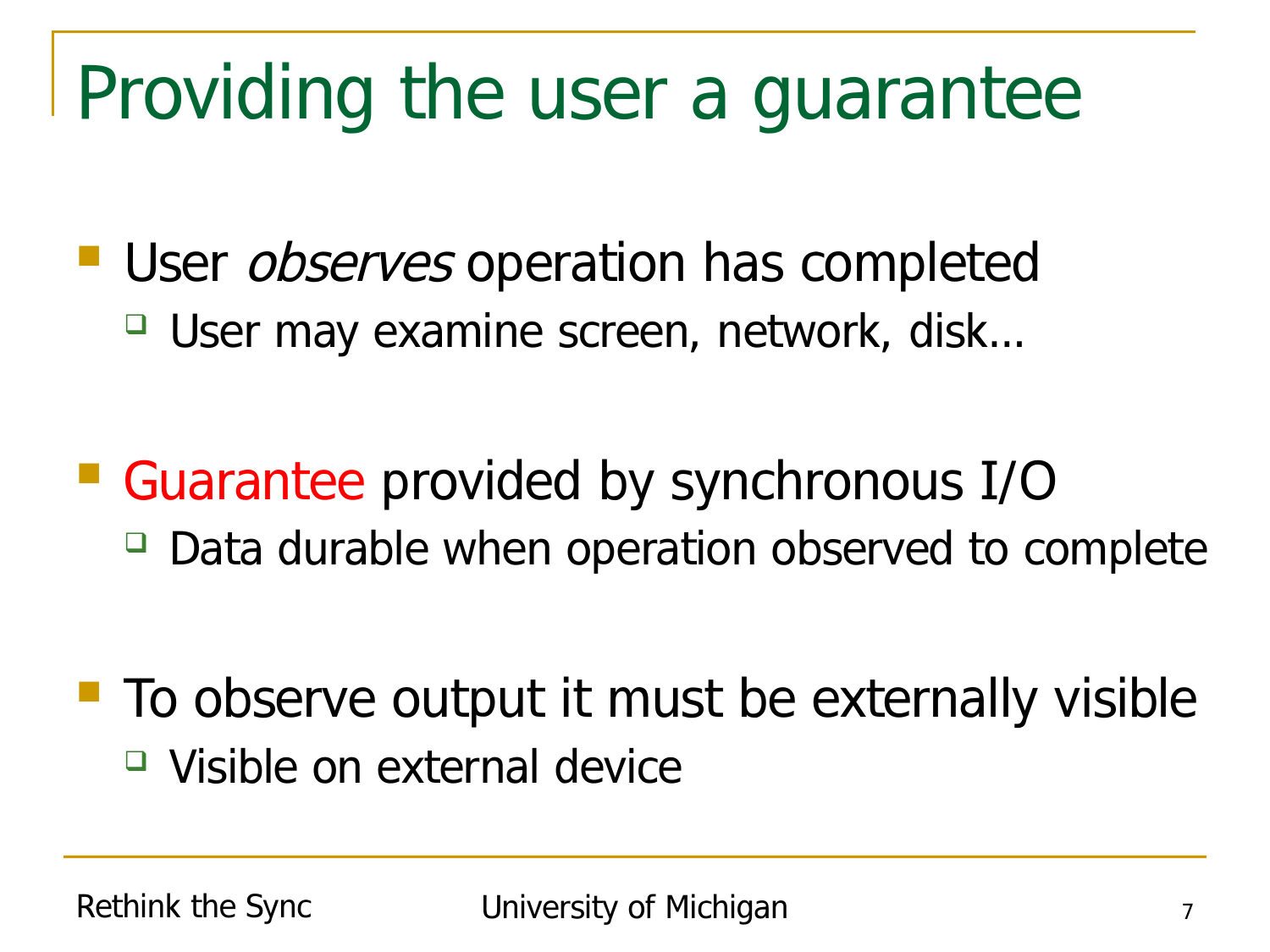

# Providing the user a guarantee
User observes operation has completed
User may examine screen, network, disk…

Guarantee provided by synchronous I/O
Data durable when operation observed to complete

To observe output it must be externally visible
Visible on external device

Rethink the Sync
7
University of Michigan